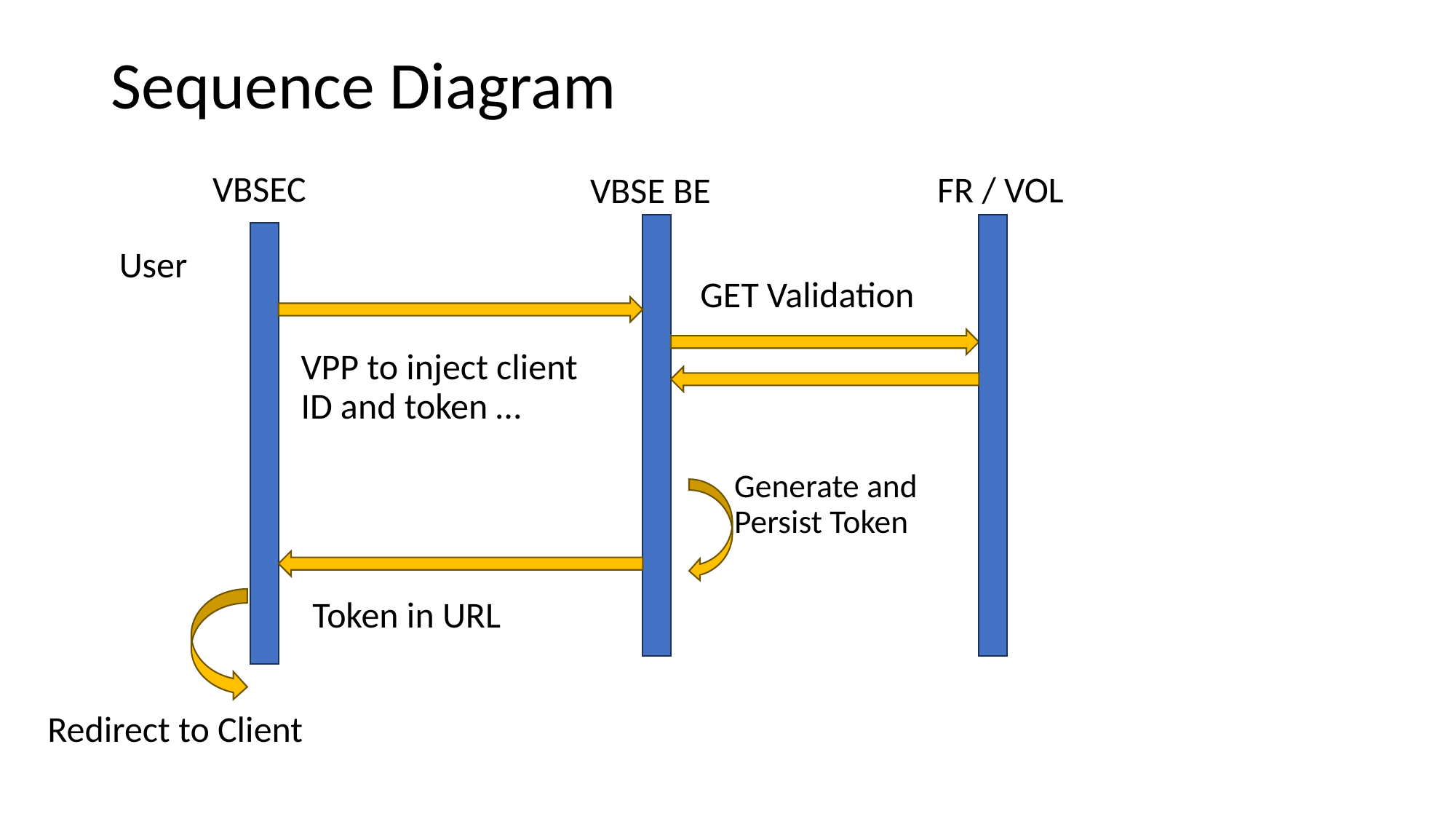

# Sequence Diagram
VBSEC
FR / VOL
VBSE BE
User

GET Validation

VPP to inject client ID and token …

Generate and Persist Token

Token in URL

Redirect to Client